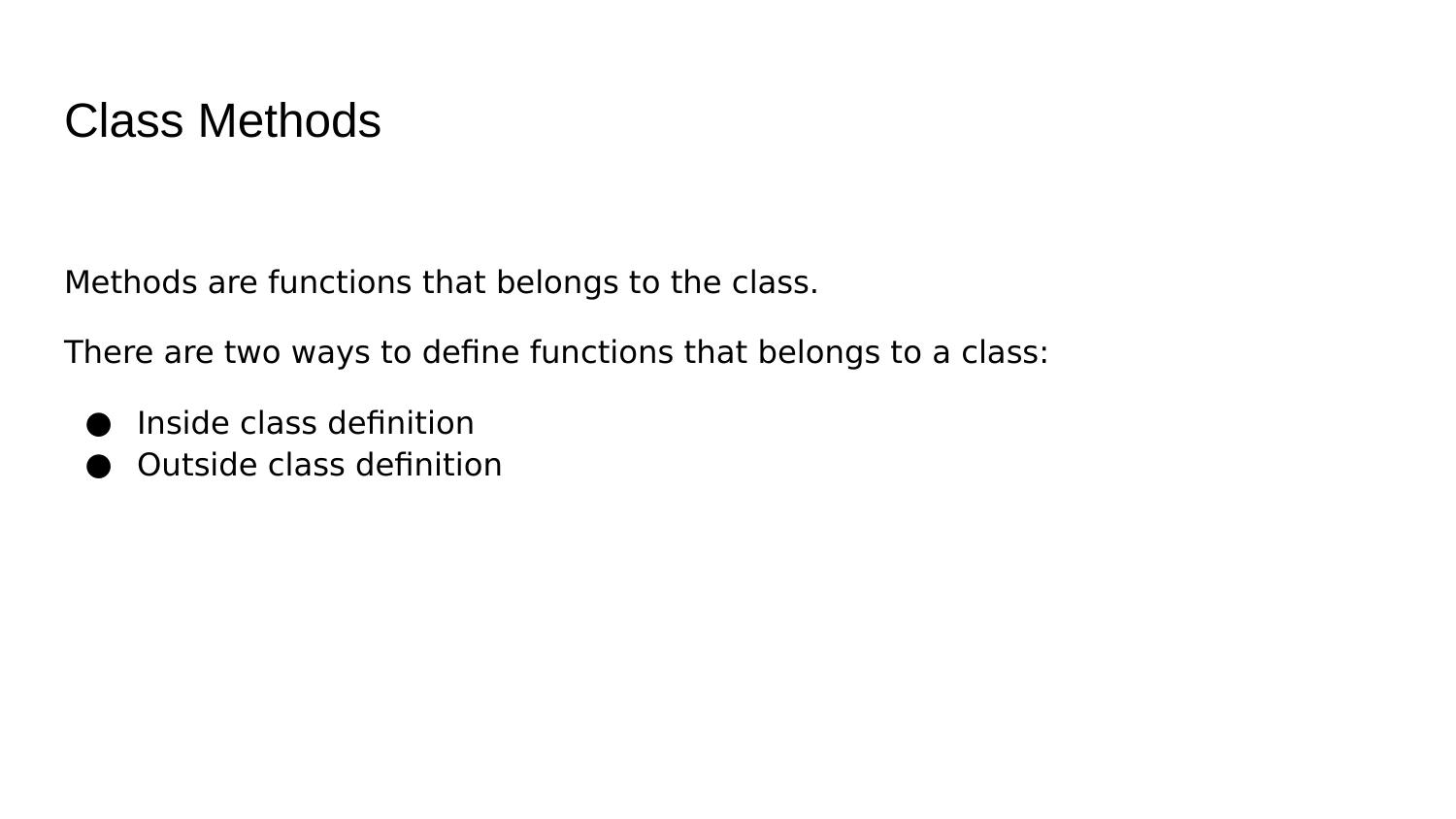

# Class Methods

Methods are functions that belongs to the class.
There are two ways to define functions that belongs to a class:
Inside class definition
Outside class definition